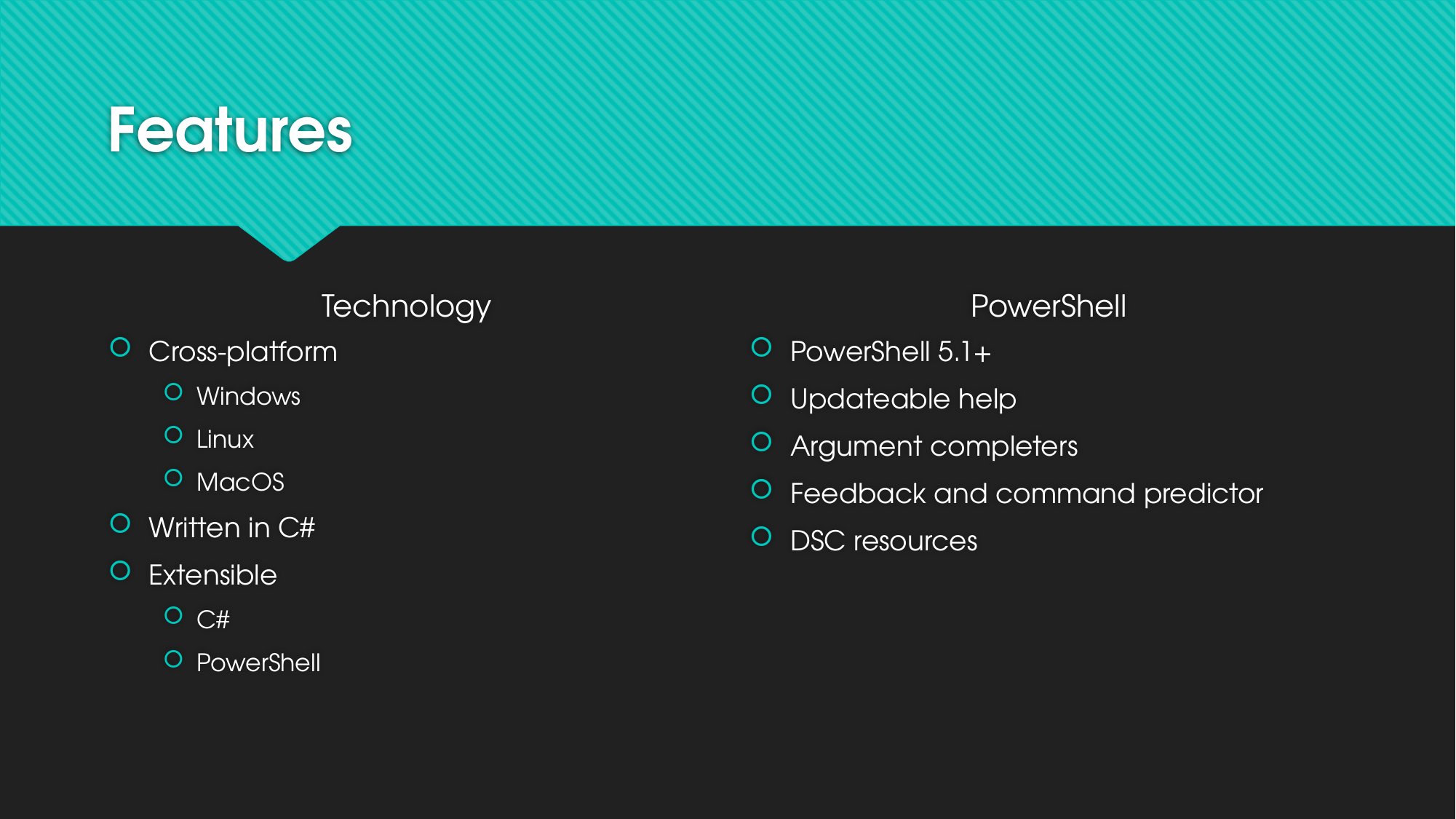

# Features
Technology
PowerShell
Cross-platform
Windows
Linux
MacOS
Written in C#
Extensible
C#
PowerShell

PowerShell 5.1+
Updateable help
Argument completers
Feedback and command predictor
DSC resources